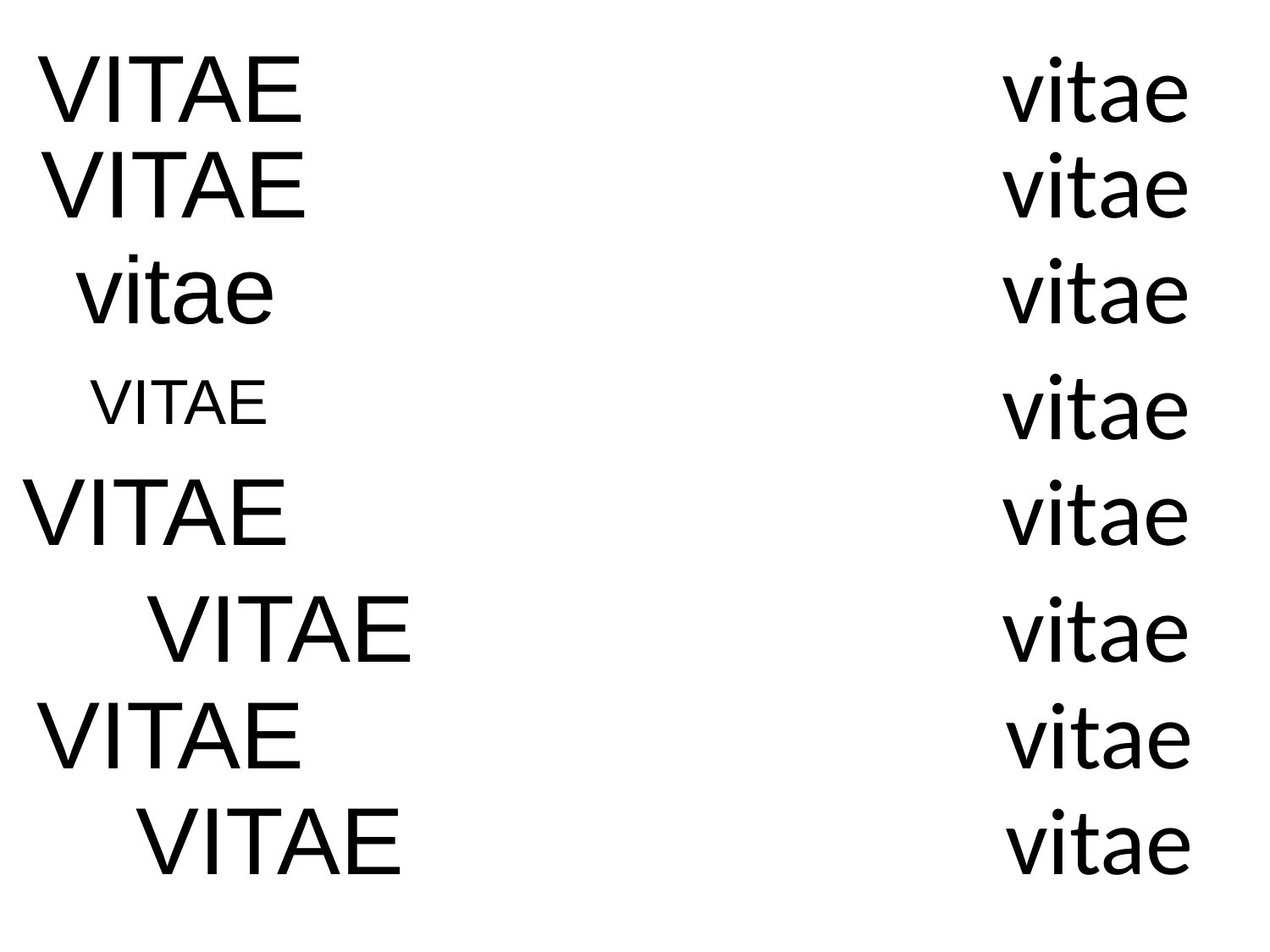

VITAE
vitae
VITAE
vitae
vitae
vitae
vitae
VITAE
VITAE
vitae
VITAE
vitae
VITAE
vitae
VITAE
vitae